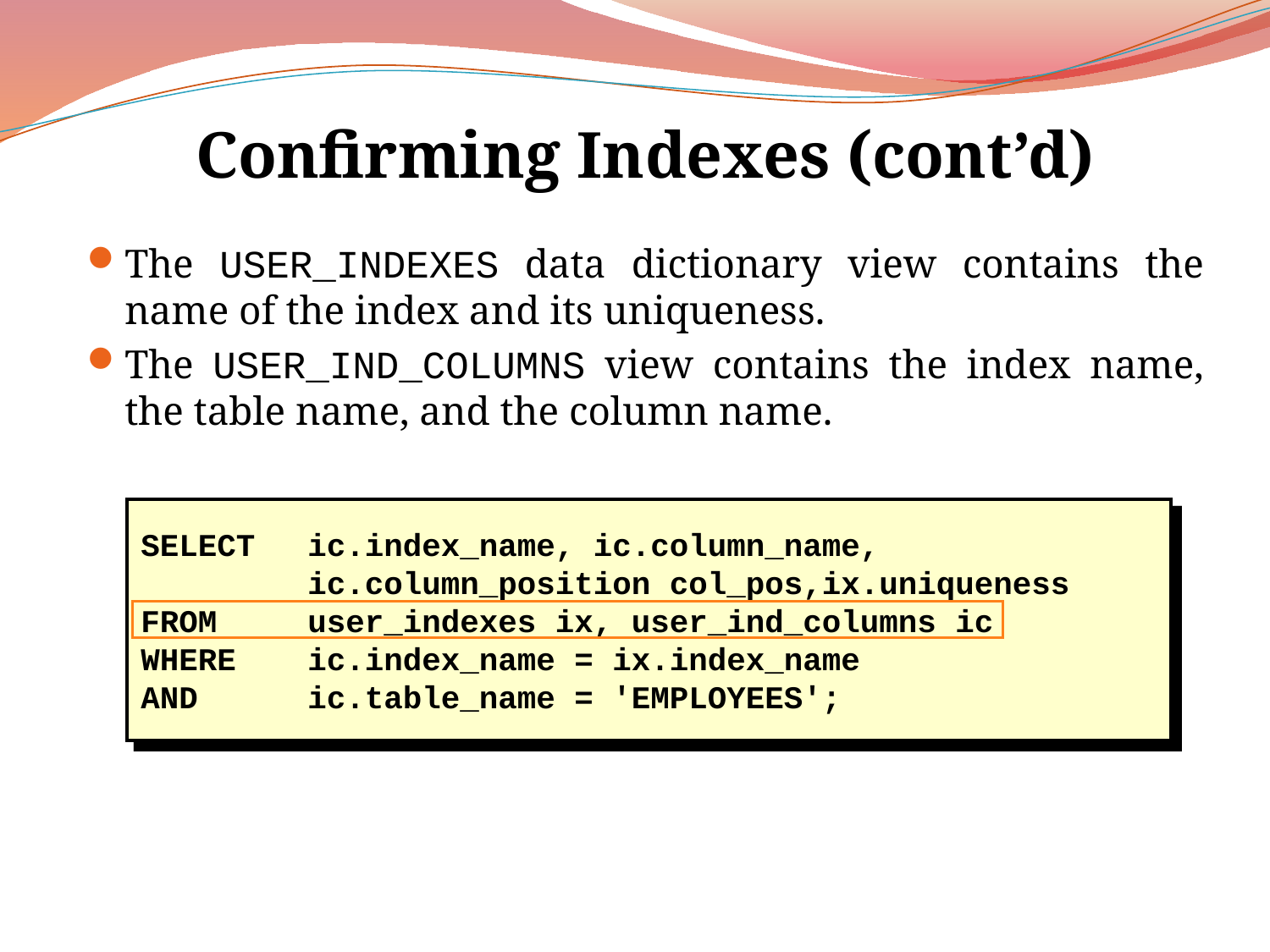

# Confirming Indexes (cont’d)
The USER_INDEXES data dictionary view contains the name of the index and its uniqueness.
The USER_IND_COLUMNS view contains the index name, the table name, and the column name.
SELECT	ic.index_name, ic.column_name,
	ic.column_position col_pos,ix.uniqueness
FROM	user_indexes ix, user_ind_columns ic
WHERE	ic.index_name = ix.index_name
AND	ic.table_name = 'EMPLOYEES';